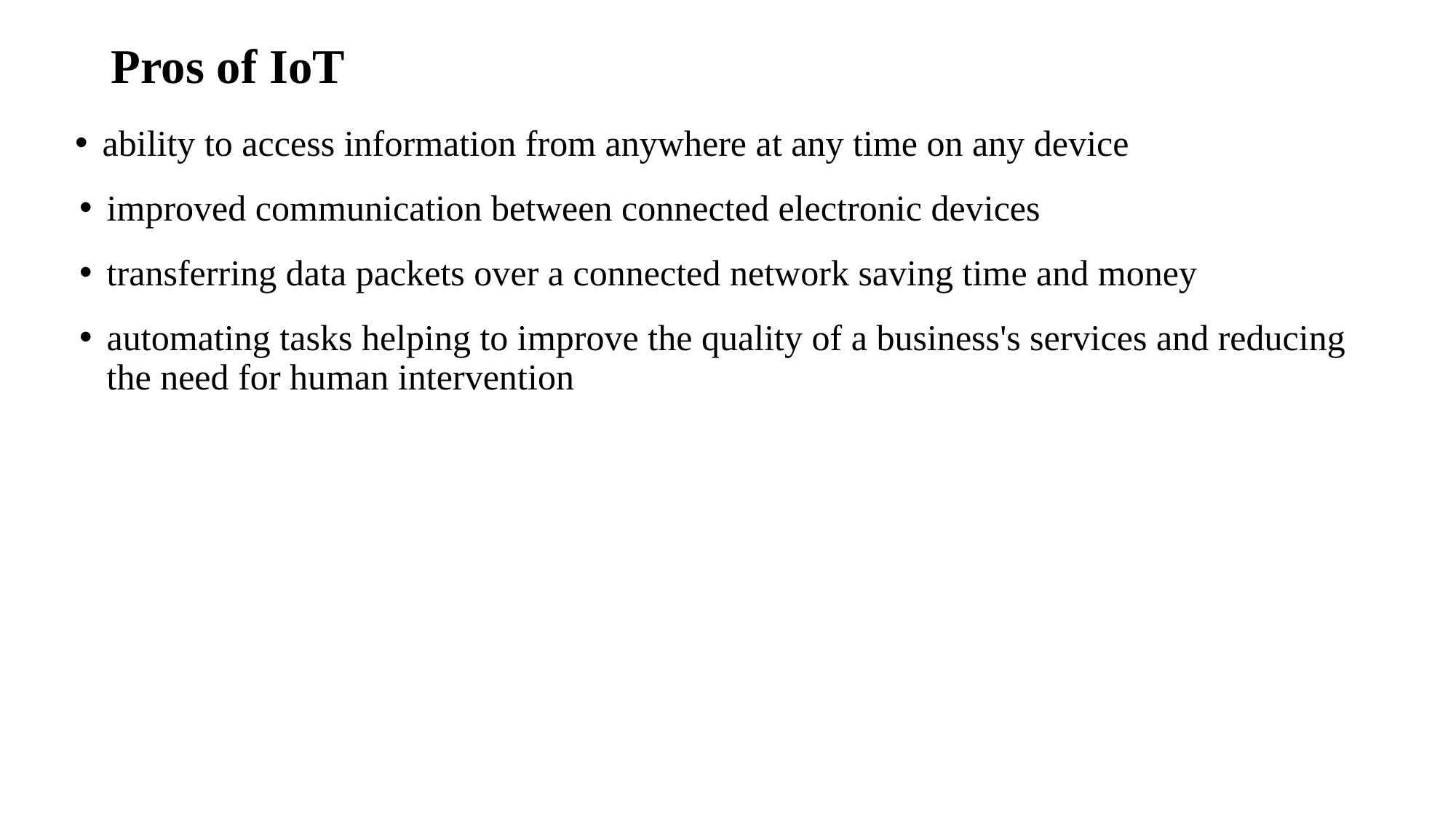

# Pros of IoT
ability to access information from anywhere at any time on any device
improved communication between connected electronic devices
transferring data packets over a connected network saving time and money
automating tasks helping to improve the quality of a business's services and reducing the need for human intervention